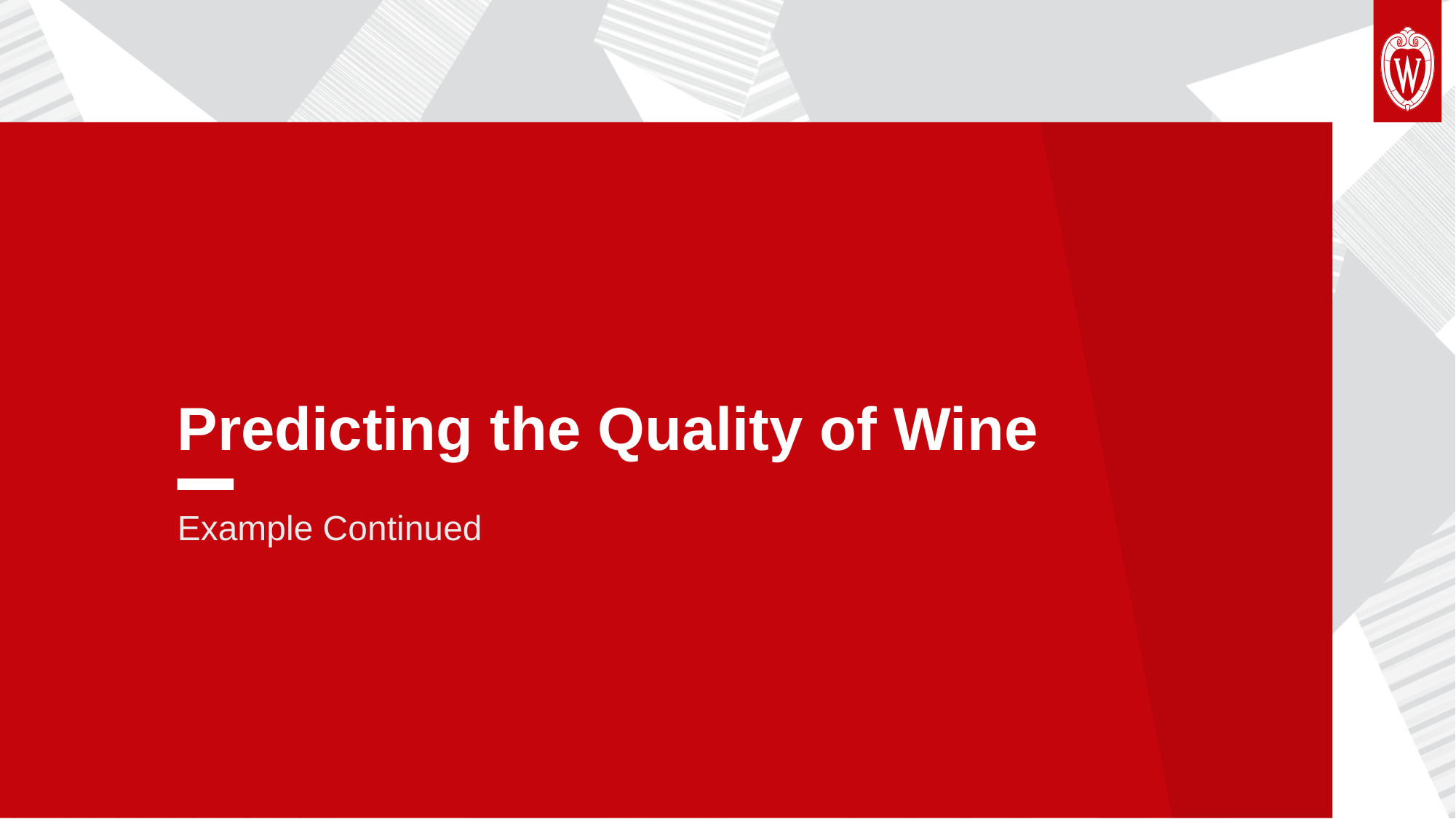

# Predicting the Quality of Wine
Example Continued